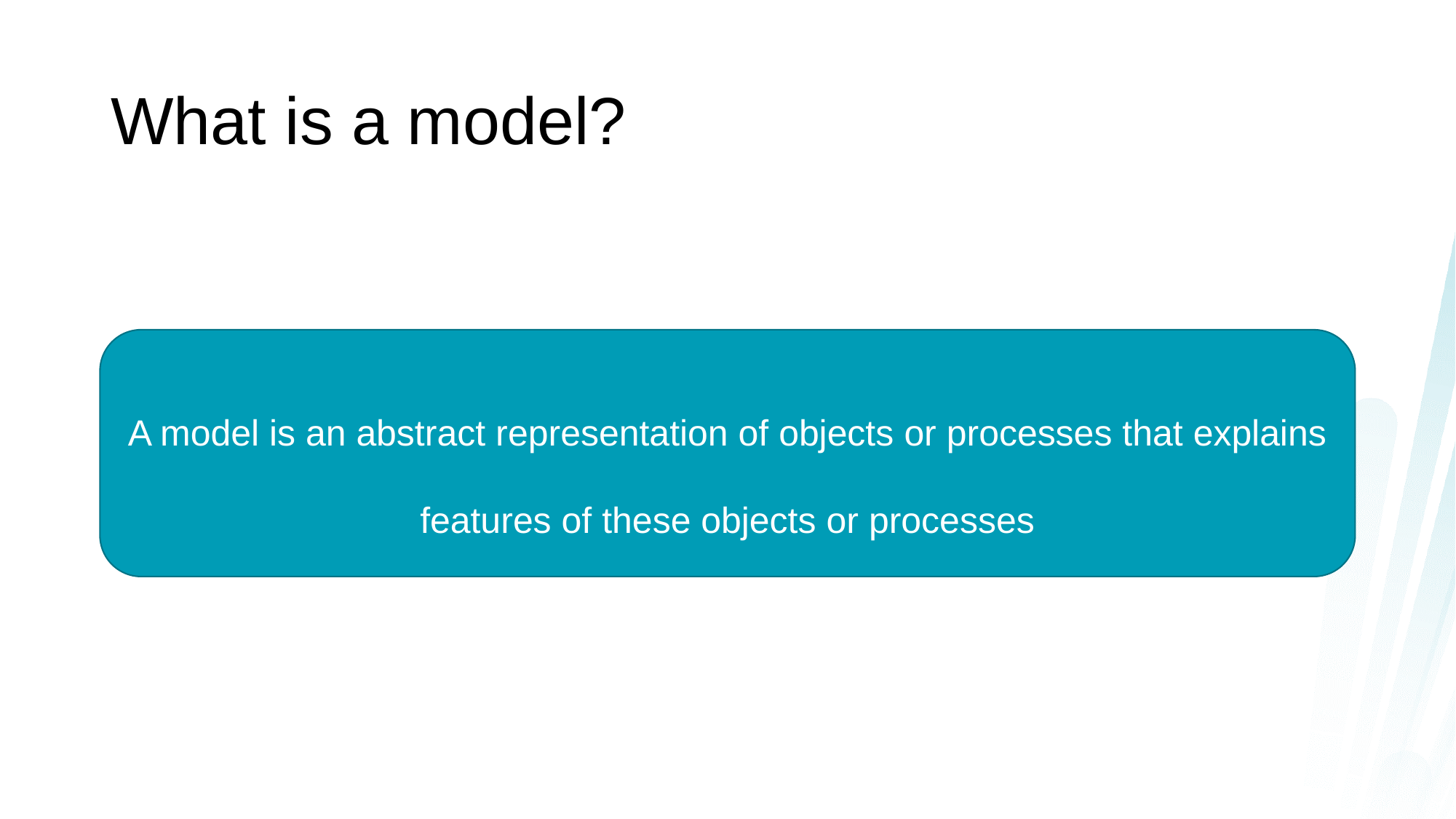

# What is a model?
A model is an abstract representation of objects or processes that explains features of these objects or processes